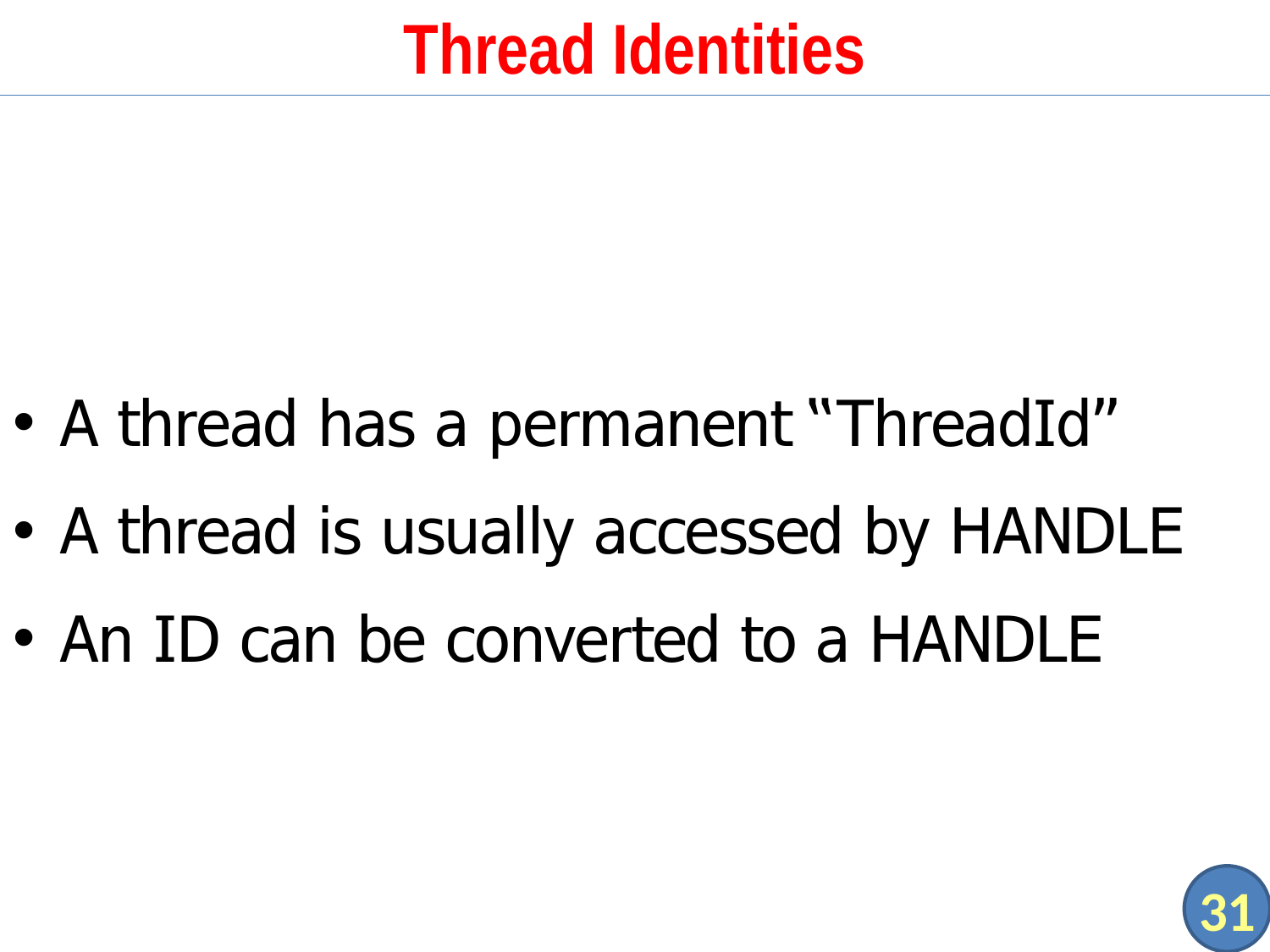

# Thread Identities
A thread has a permanent “ThreadId”
A thread is usually accessed by HANDLE
An ID can be converted to a HANDLE
31